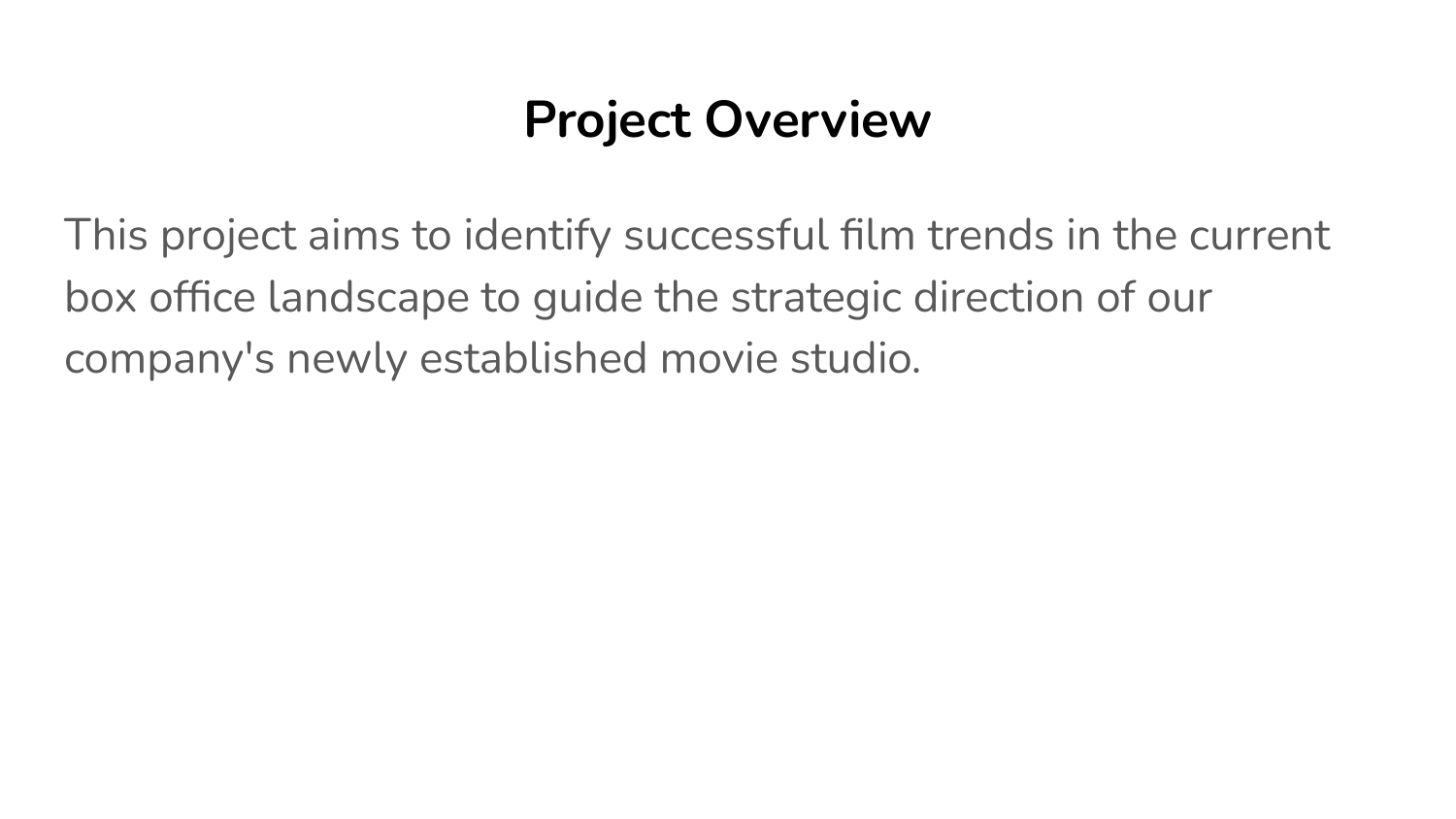

# Project Overview
This project aims to identify successful film trends in the current box office landscape to guide the strategic direction of our company's newly established movie studio.